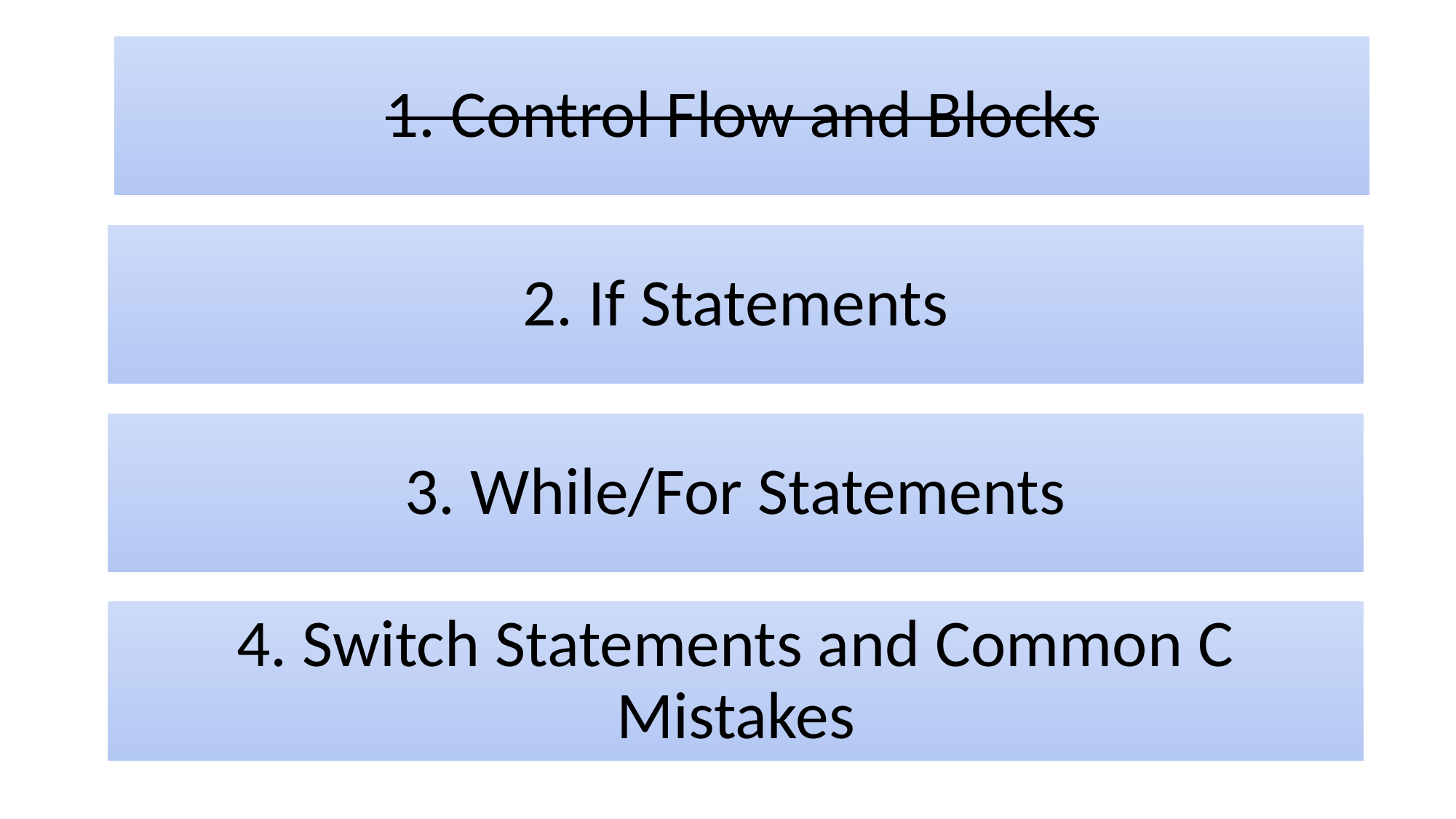

# 1. Control Flow and Blocks
2. If Statements
3. While/For Statements
4. Switch Statements and Common C Mistakes